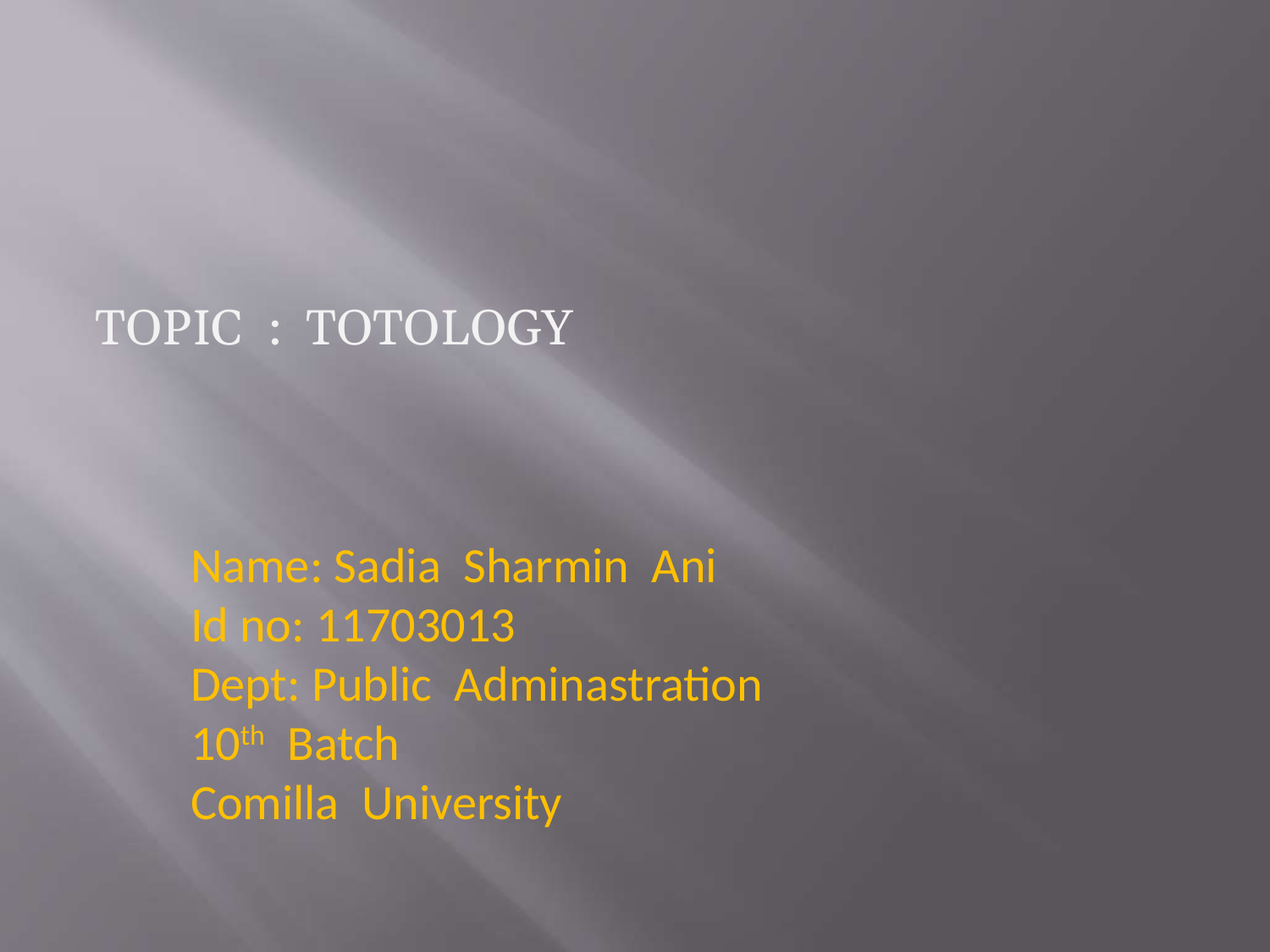

# TOPIC  :  TOTOLOGY
Name: Sadia  Sharmin  Ani
Id no: 11703013
Dept: Public  Adminastration
10th  Batch
Comilla  University